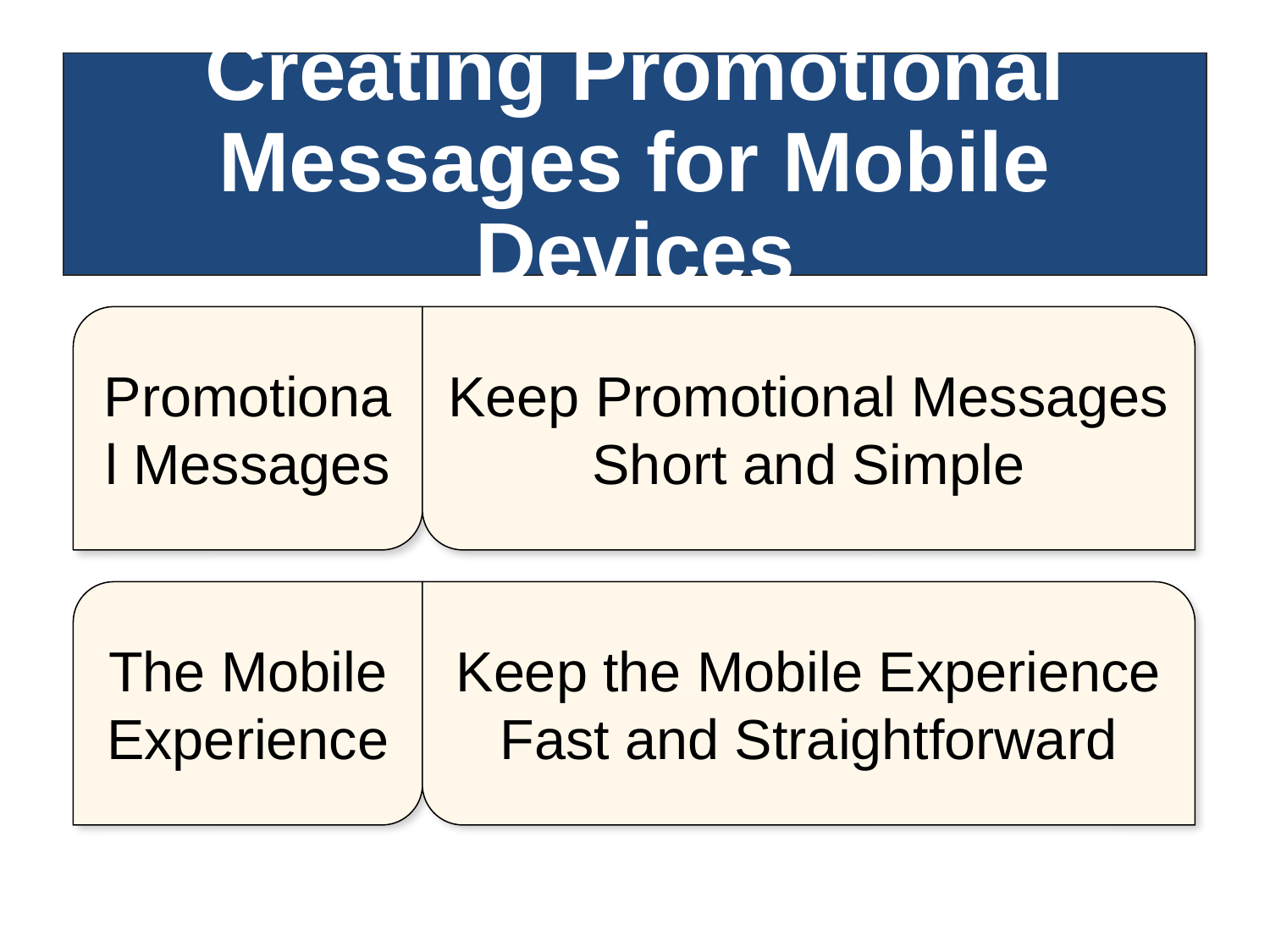

# Creating Promotional Messages for Mobile Devices
Promotional Messages
Keep Promotional Messages Short and Simple
The Mobile Experience
Keep the Mobile Experience Fast and Straightforward